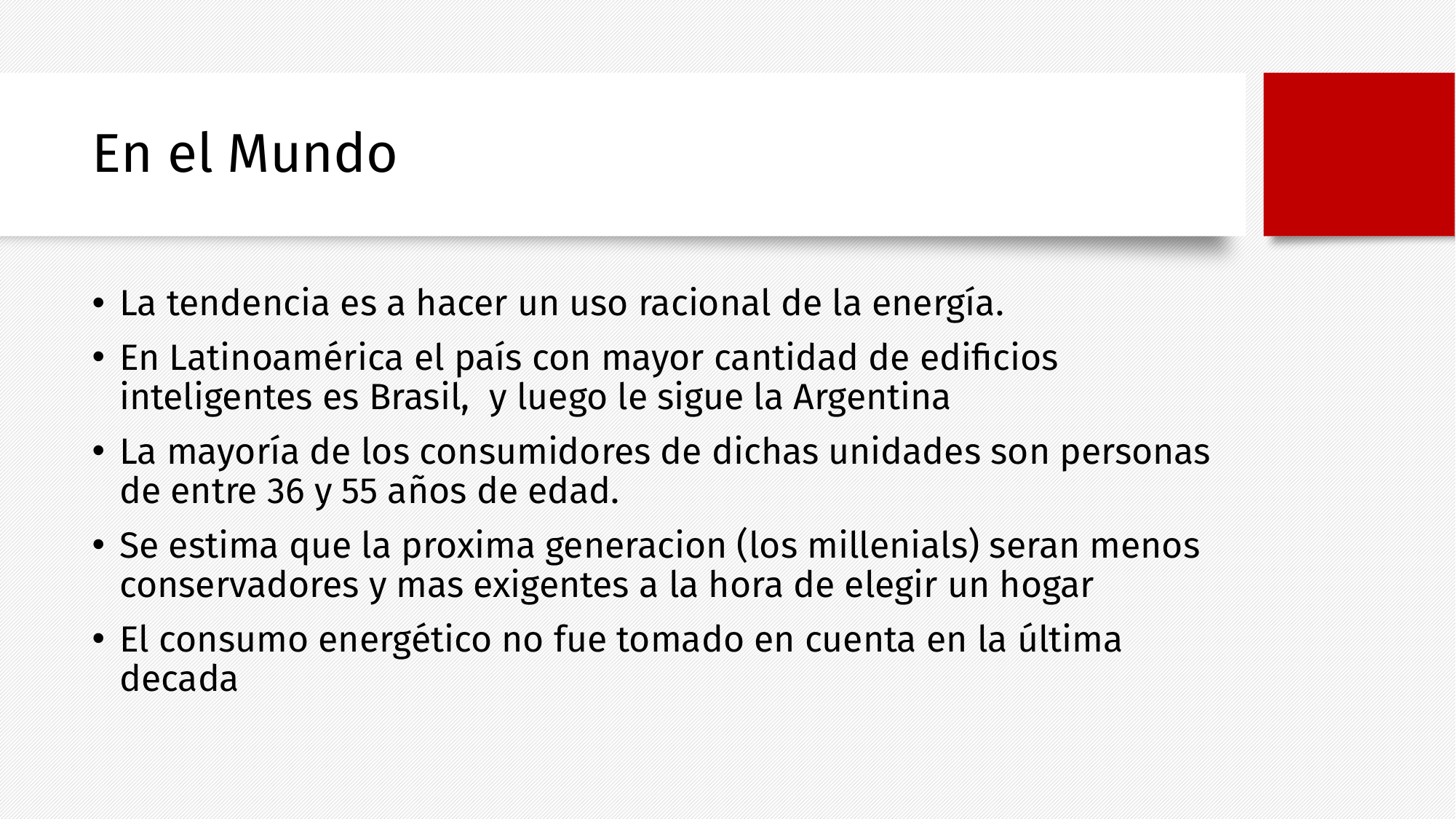

# En el Mundo
La tendencia es a hacer un uso racional de la energía.
En Latinoamérica el país con mayor cantidad de edificios inteligentes es Brasil,  y luego le sigue la Argentina
La mayoría de los consumidores de dichas unidades son personas de entre 36 y 55 años de edad.
Se estima que la proxima generacion (los millenials) seran menos conservadores y mas exigentes a la hora de elegir un hogar
El consumo energético no fue tomado en cuenta en la última decada